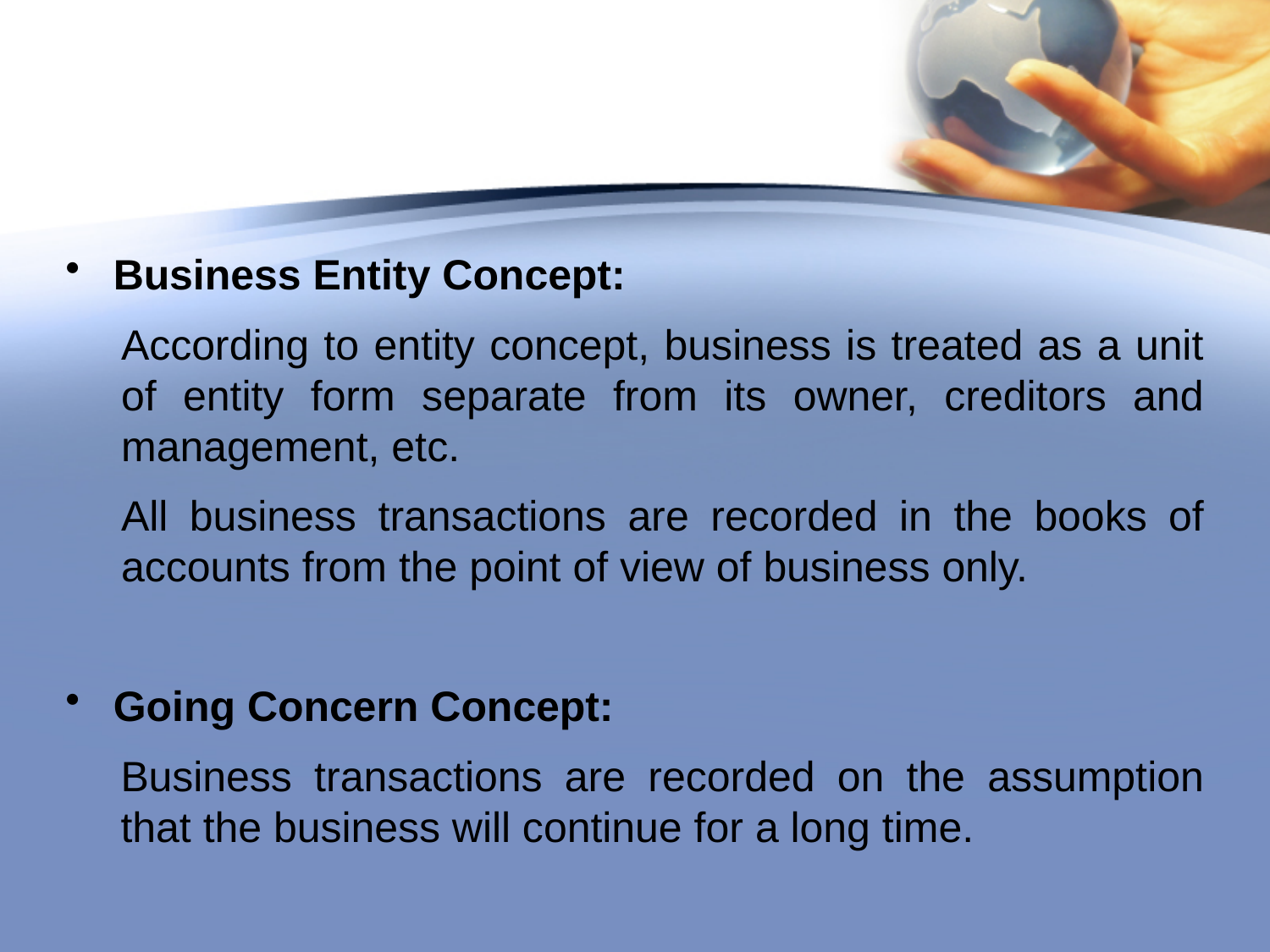

#
Business Entity Concept:
According to entity concept, business is treated as a unit of entity form separate from its owner, creditors and management, etc.
All business transactions are recorded in the books of accounts from the point of view of business only.

Going Concern Concept:
Business transactions are recorded on the assumption that the business will continue for a long time.